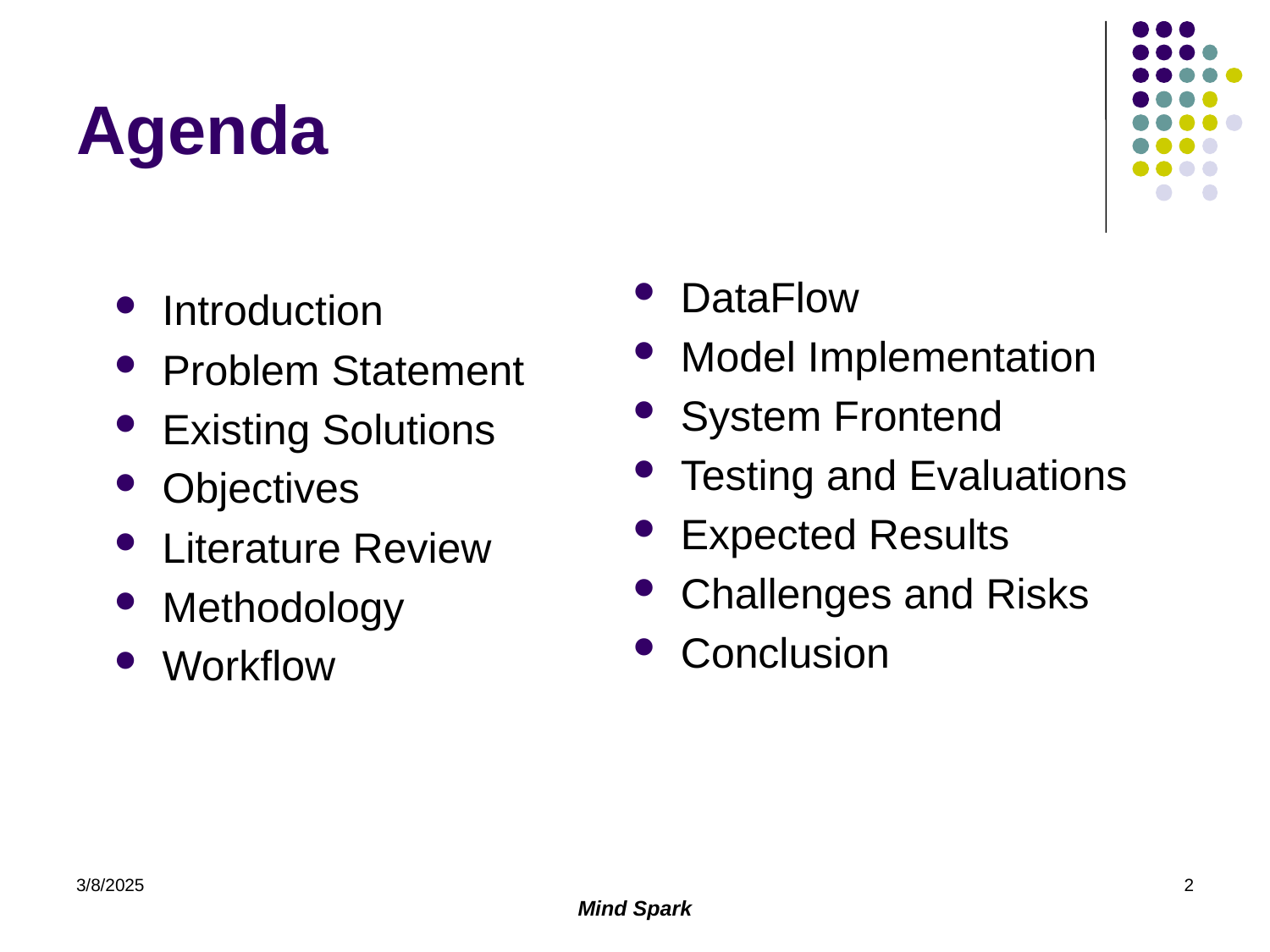

# Agenda
DataFlow
Model Implementation
System Frontend
Testing and Evaluations
Expected Results
Challenges and Risks
Conclusion

Introduction
Problem Statement
Existing Solutions
Objectives
Literature Review
Methodology
Workflow

3/8/2025
2
Mind Spark